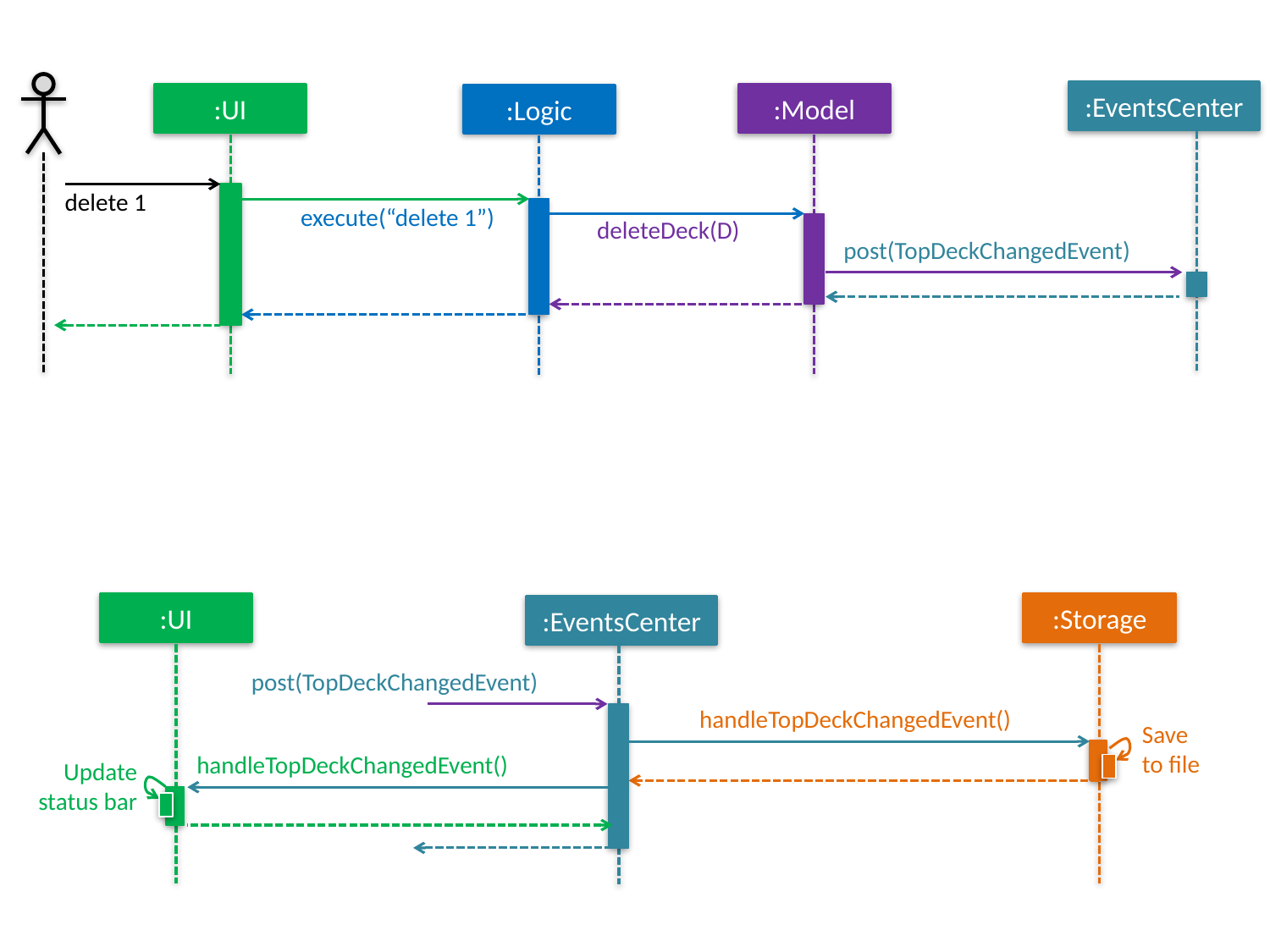

:EventsCenter
:UI
:Model
:Logic

delete 1

execute(“delete 1”)

deleteDeck(D)
post(TopDeckChangedEvent)

:UI
:Storage
:EventsCenter
post(TopDeckChangedEvent)
handleTopDeckChangedEvent()

Save
to file

handleTopDeckChangedEvent()
Update status bar